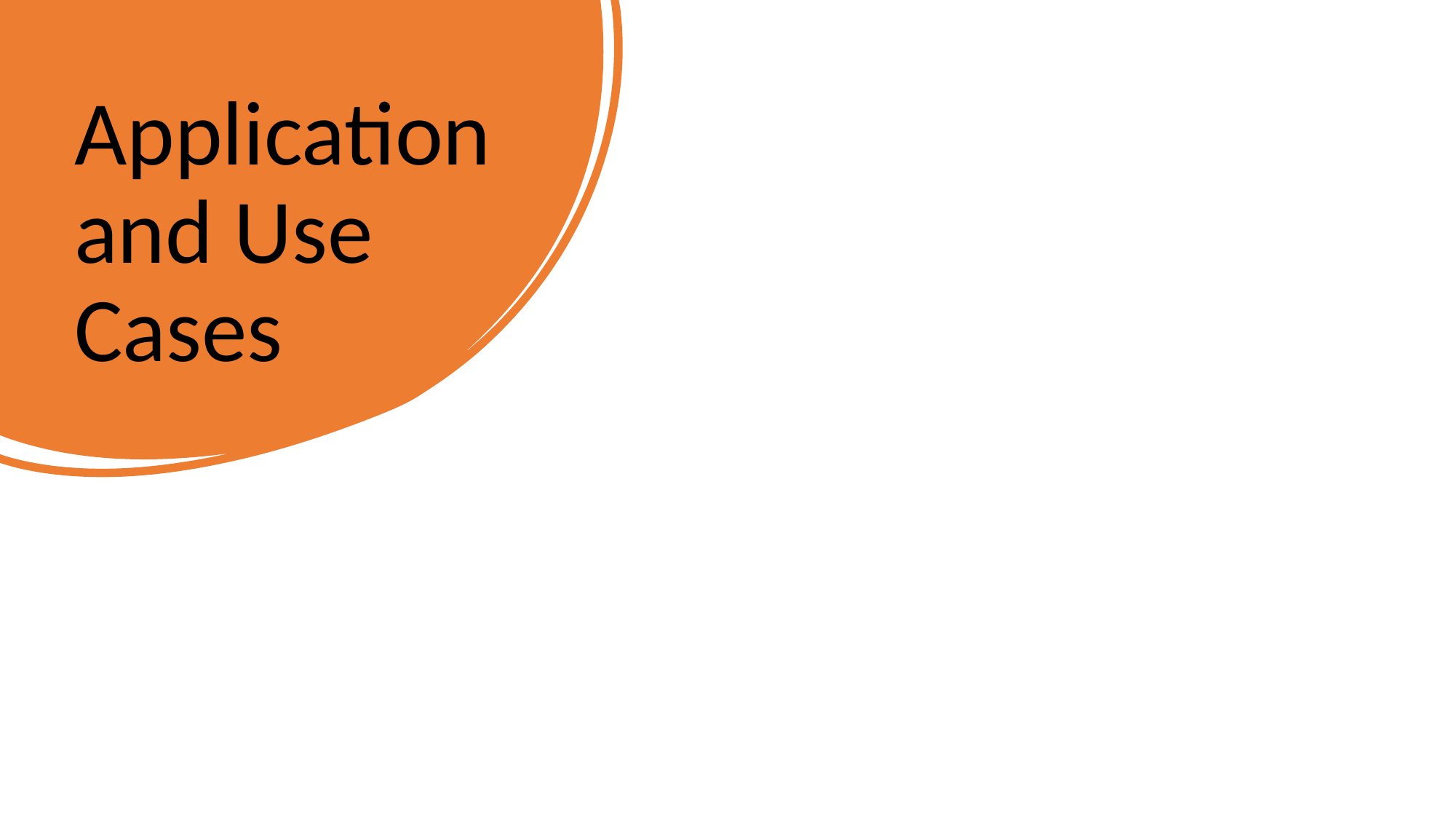

Smart Home

Application and Use Cases
Health Care
Transportation